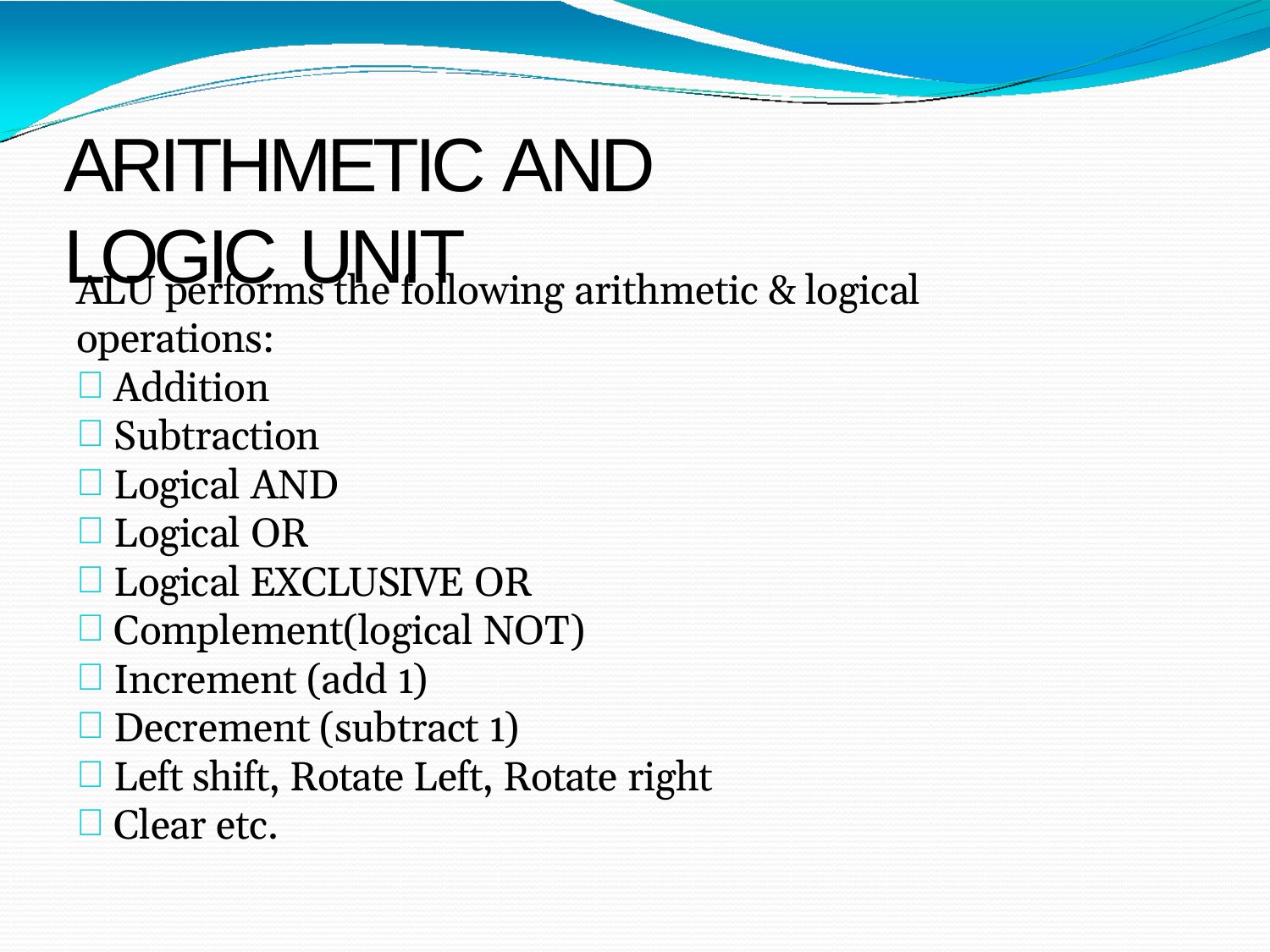

# Arithmetic and Logic Unit
ALU performs the following arithmetic & logical operations:
Addition
Subtraction
Logical AND
Logical OR
Logical EXCLUSIVE OR
Complement(logical NOT)
Increment (add 1)
Decrement (subtract 1)
Left shift, Rotate Left, Rotate right
Clear etc.